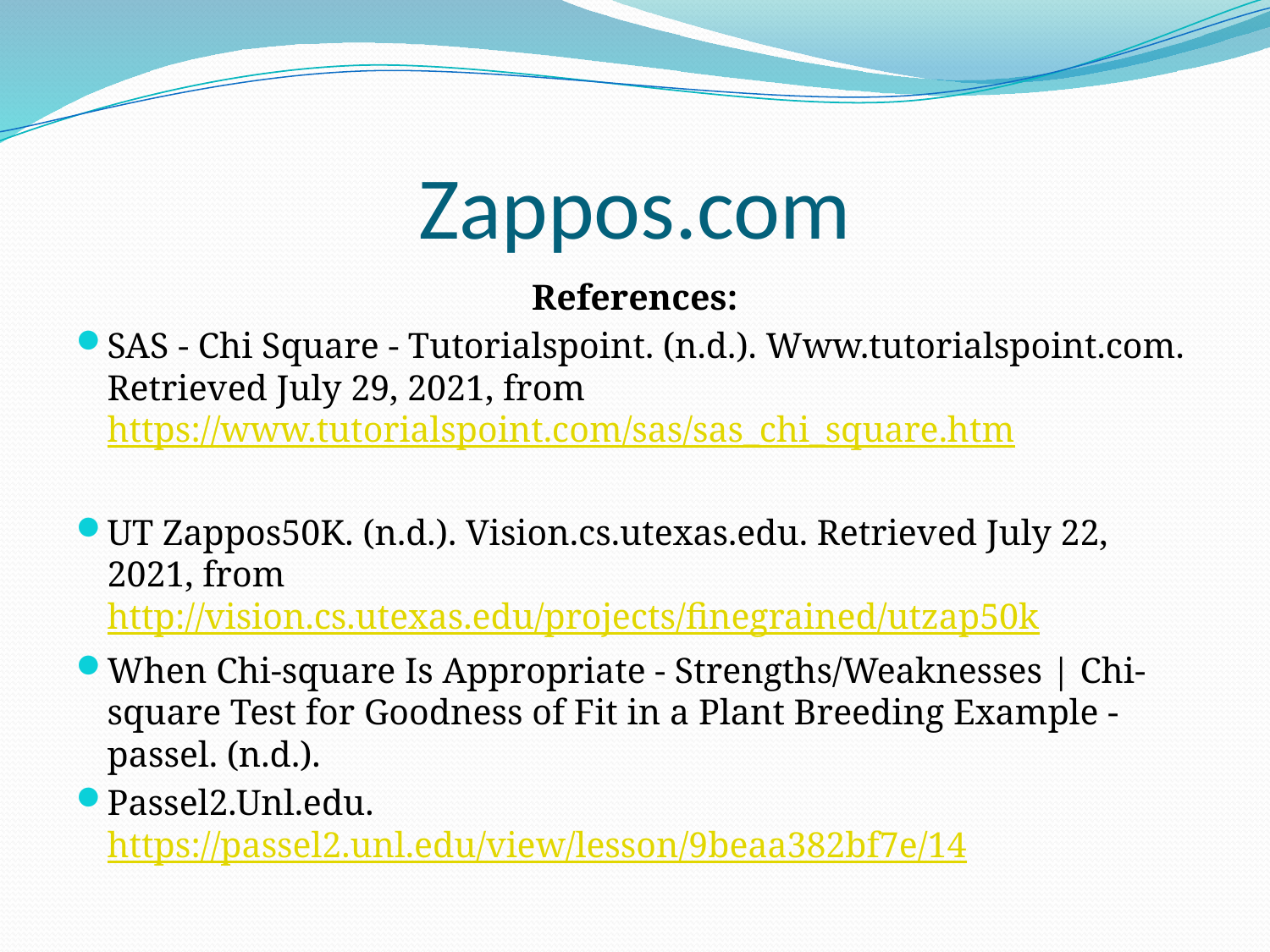

# Zappos.com
References:
SAS - Chi Square - Tutorialspoint. (n.d.). Www.tutorialspoint.com. Retrieved July 29, 2021, from https://www.tutorialspoint.com/sas/sas_chi_square.htm

UT Zappos50K. (n.d.). Vision.cs.utexas.edu. Retrieved July 22, 2021, from http://vision.cs.utexas.edu/projects/finegrained/utzap50k
When Chi-square Is Appropriate - Strengths/Weaknesses | Chi-square Test for Goodness of Fit in a Plant Breeding Example - passel. (n.d.).
Passel2.Unl.edu. https://passel2.unl.edu/view/lesson/9beaa382bf7e/14